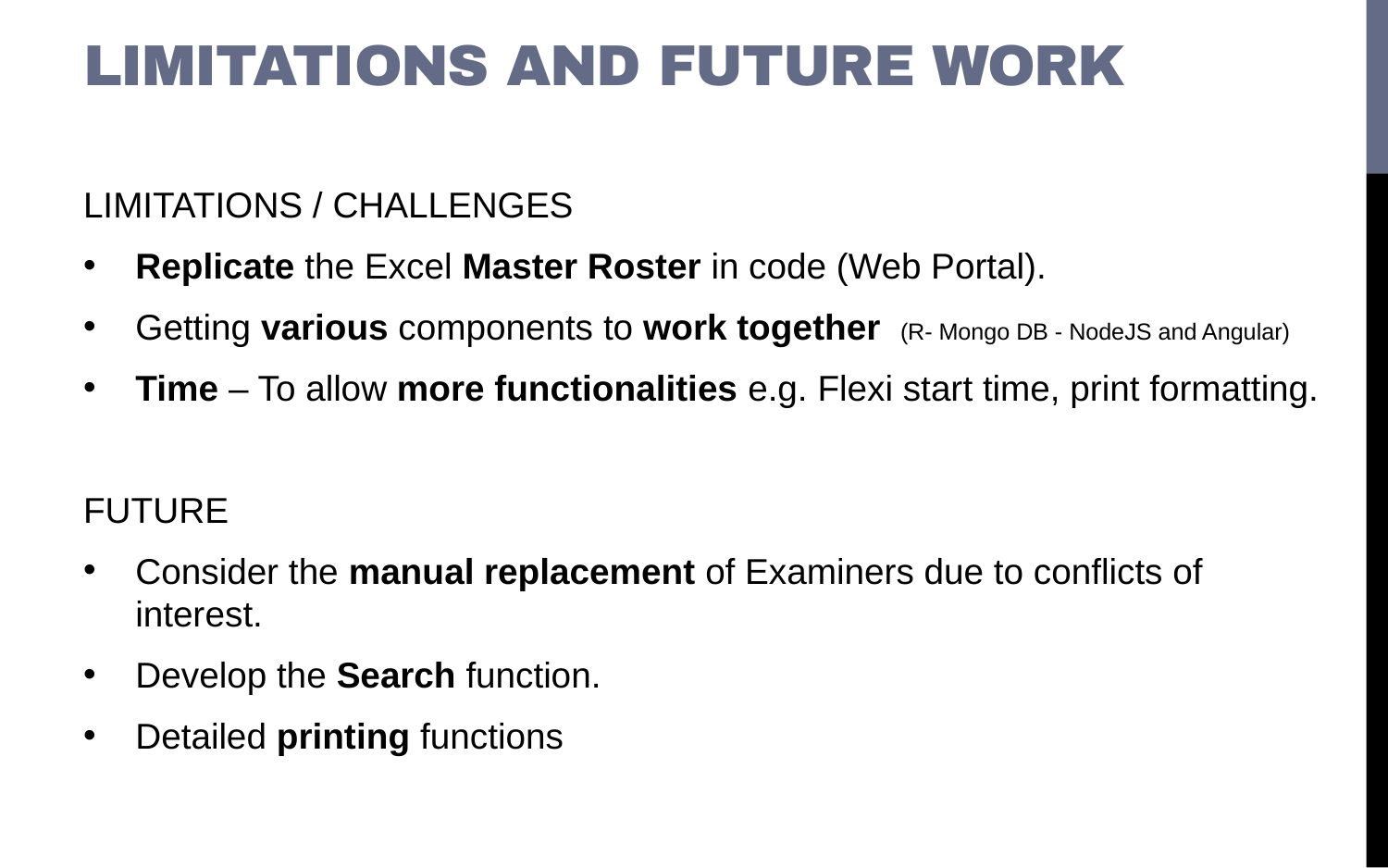

# Limitations and future work
LIMITATIONS / CHALLENGES
Replicate the Excel Master Roster in code (Web Portal).
Getting various components to work together  (R- Mongo DB - NodeJS and Angular)
Time – To allow more functionalities e.g. Flexi start time, print formatting.

FUTURE
Consider the manual replacement of Examiners due to conflicts of interest.
Develop the Search function.
Detailed printing functions